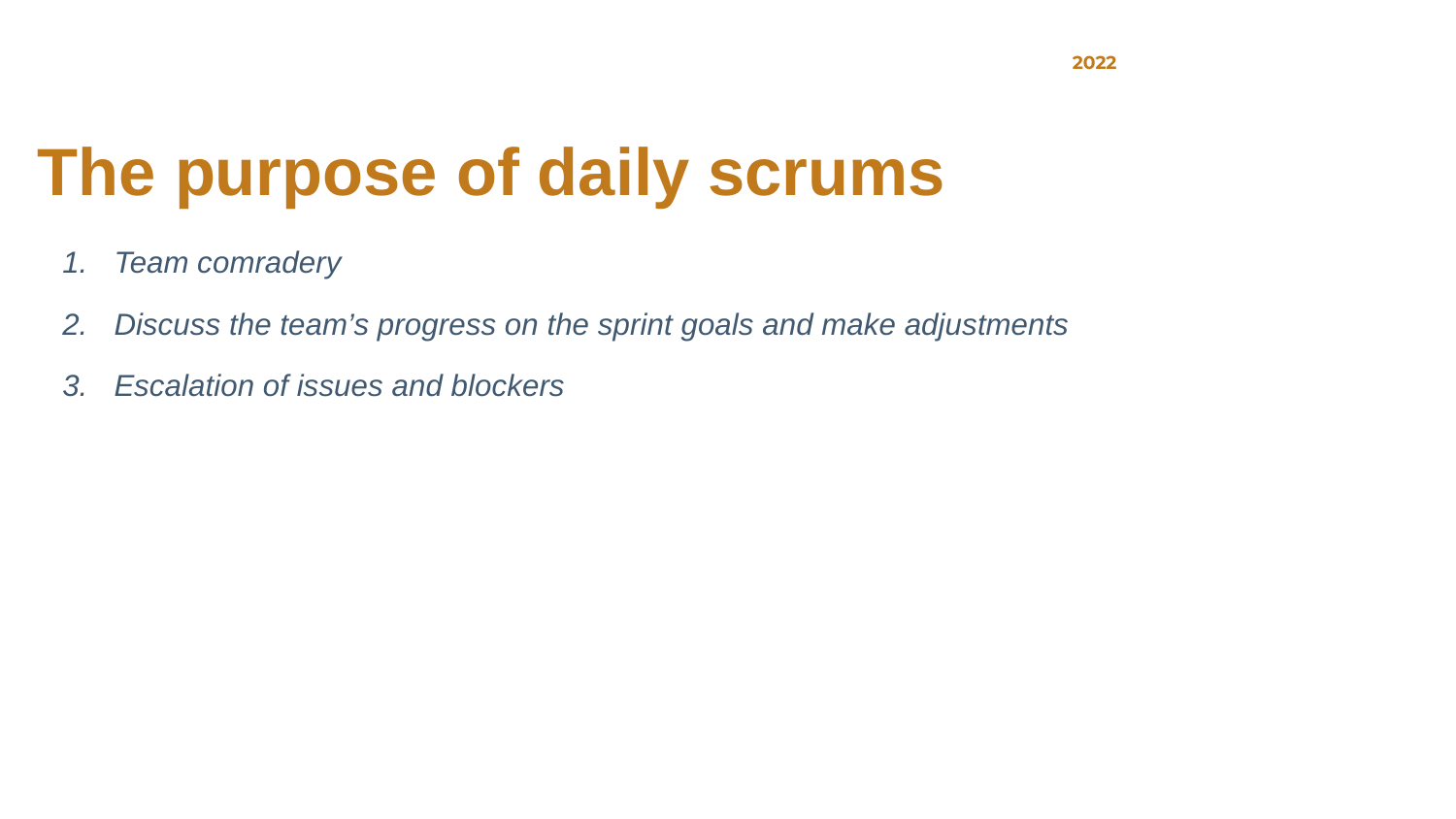

2022
# The purpose of daily scrums
Team comradery
Discuss the team’s progress on the sprint goals and make adjustments
Escalation of issues and blockers